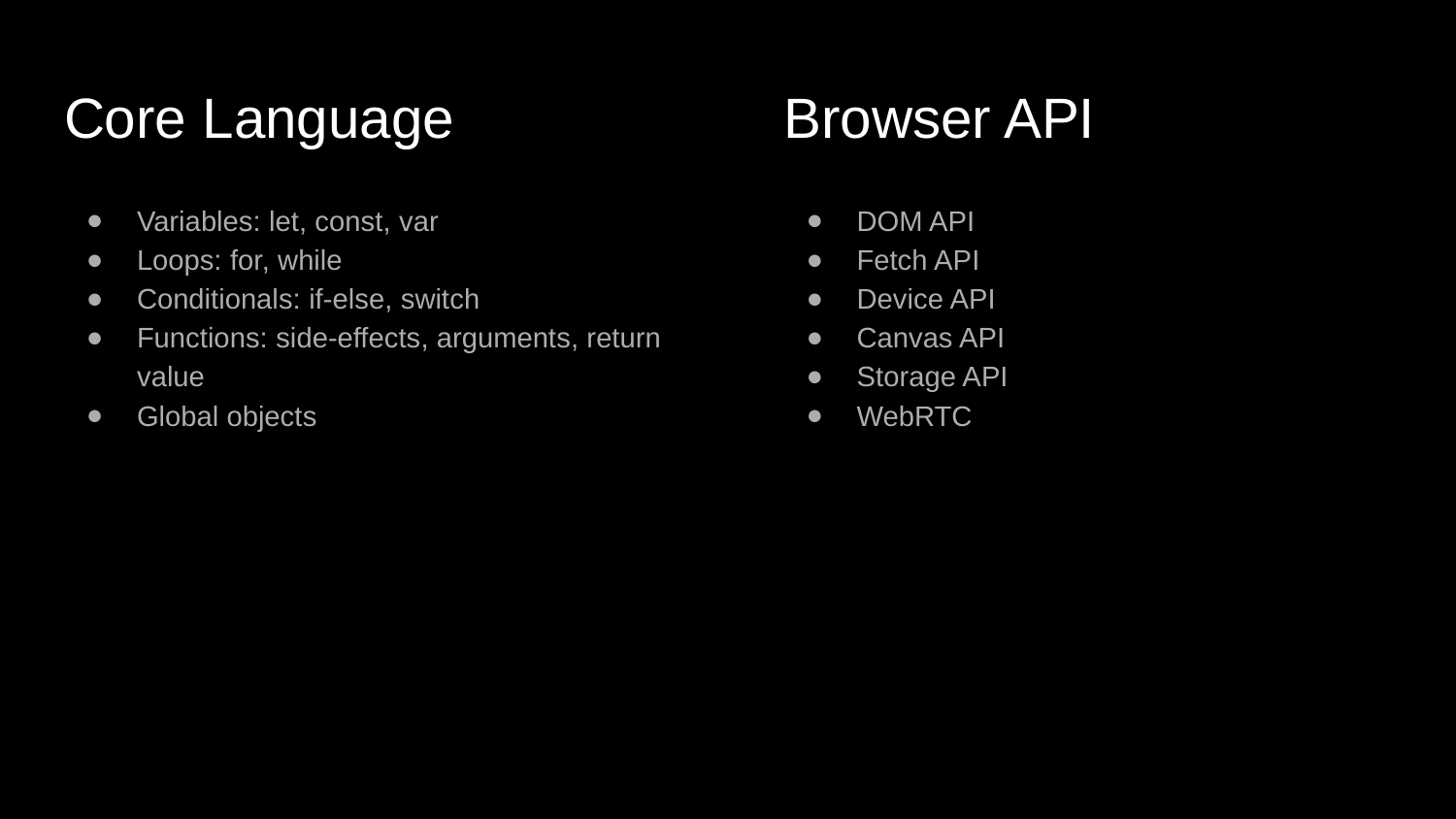

Core Language
# Browser API
Variables: let, const, var
Loops: for, while
Conditionals: if-else, switch
Functions: side-effects, arguments, return value
Global objects

DOM API
Fetch API
Device API
Canvas API
Storage API
WebRTC